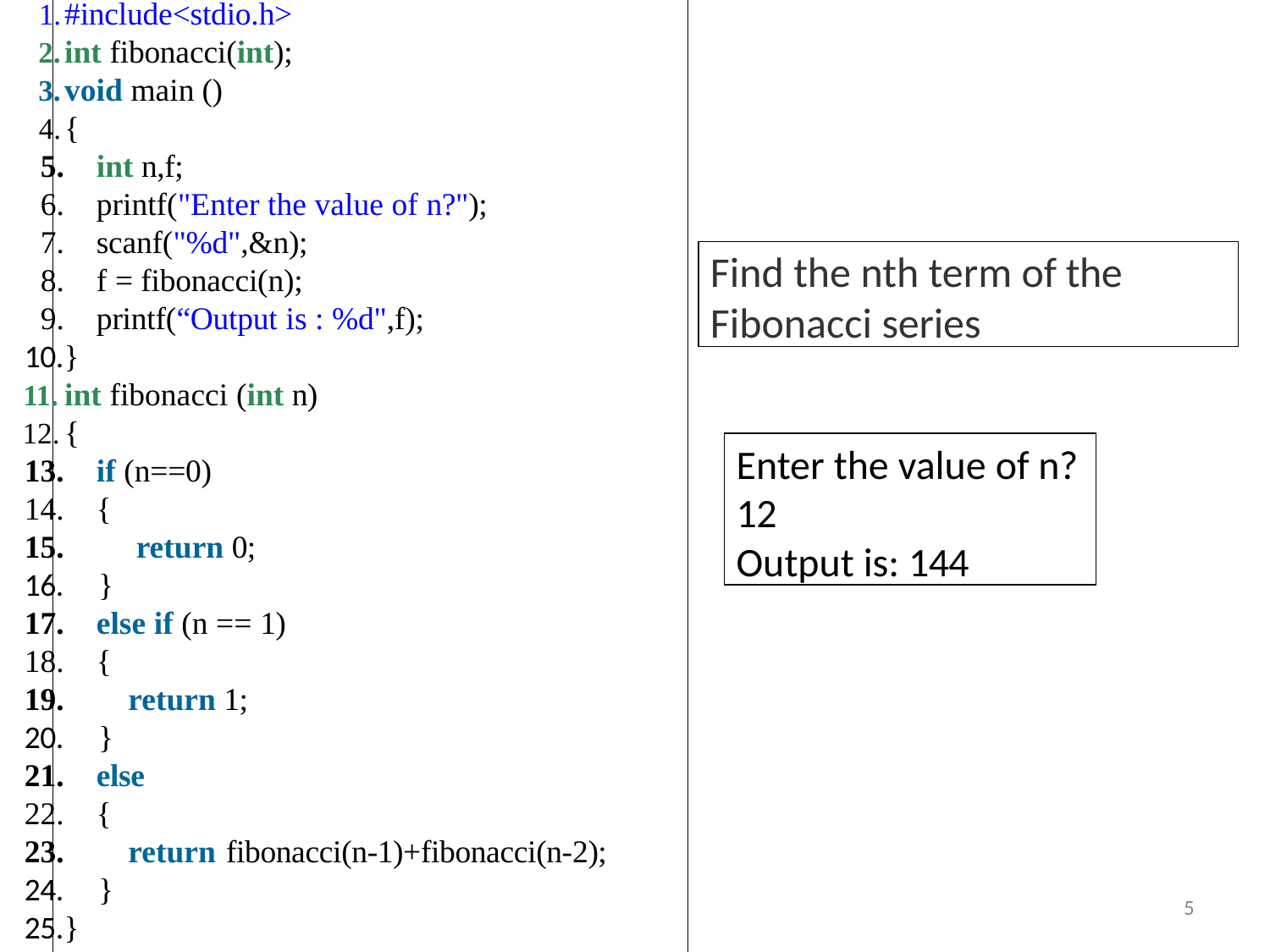

#include<stdio.h>
int fibonacci(int);
void main ()
{
int n,f;
printf("Enter the value of n?");
scanf("%d",&n);
f = fibonacci(n);
printf(“Output is : %d",f);
10.}
int fibonacci (int n)
{
Find the nth term of the Fibonacci series
Enter the value of n? 12
Output is: 144
if (n==0)
{
return 0;
16.	}
else if (n == 1)
{
return 1;
20.	}
else
{
return fibonacci(n-1)+fibonacci(n-2);
24.	}
25.}
5